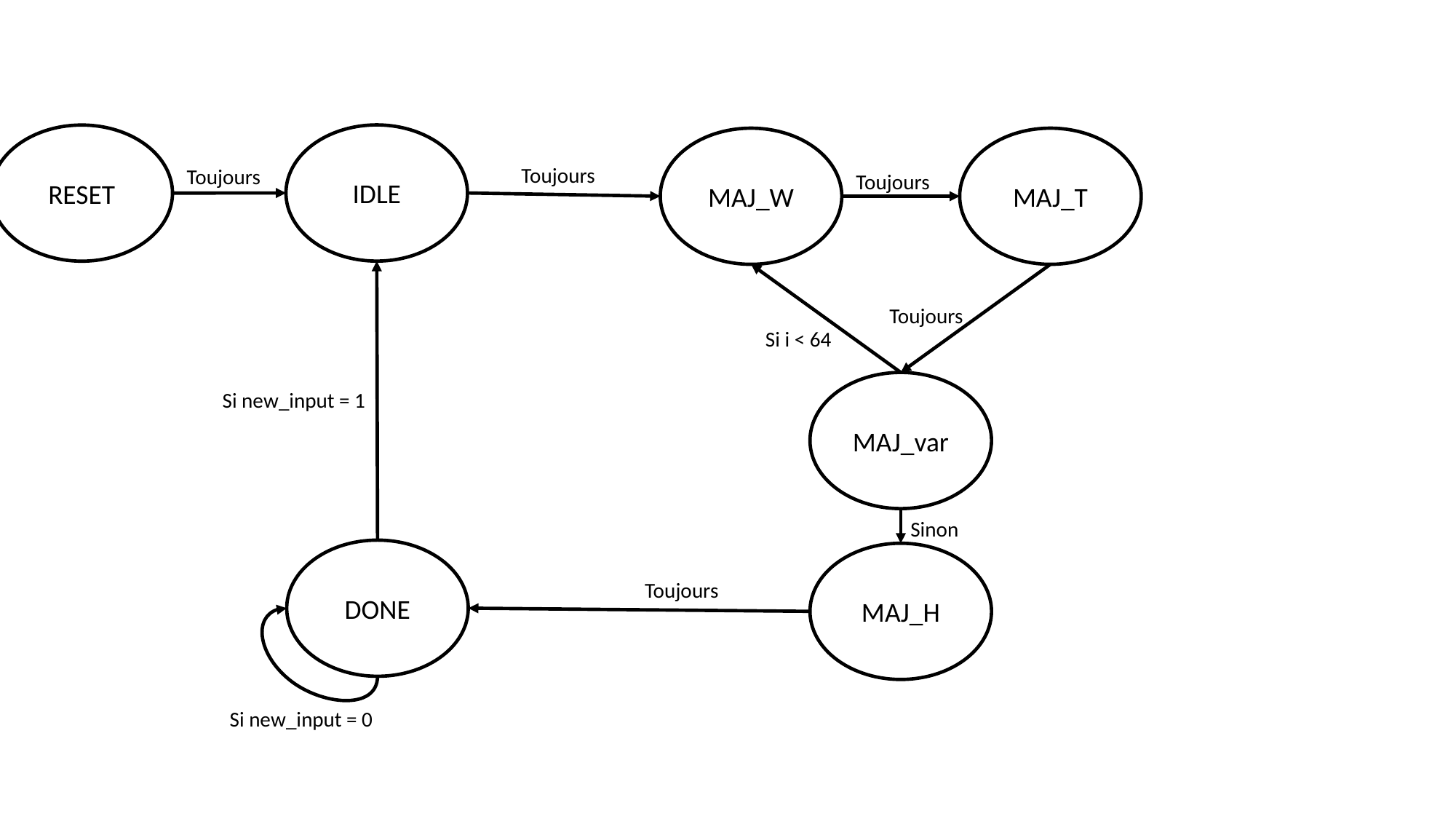

IDLE
RESET
MAJ_W
MAJ_T
Toujours
Toujours
Toujours
Toujours
Si i < 64
MAJ_var
Si new_input = 1
Sinon
DONE
MAJ_H
Toujours
Si new_input = 0